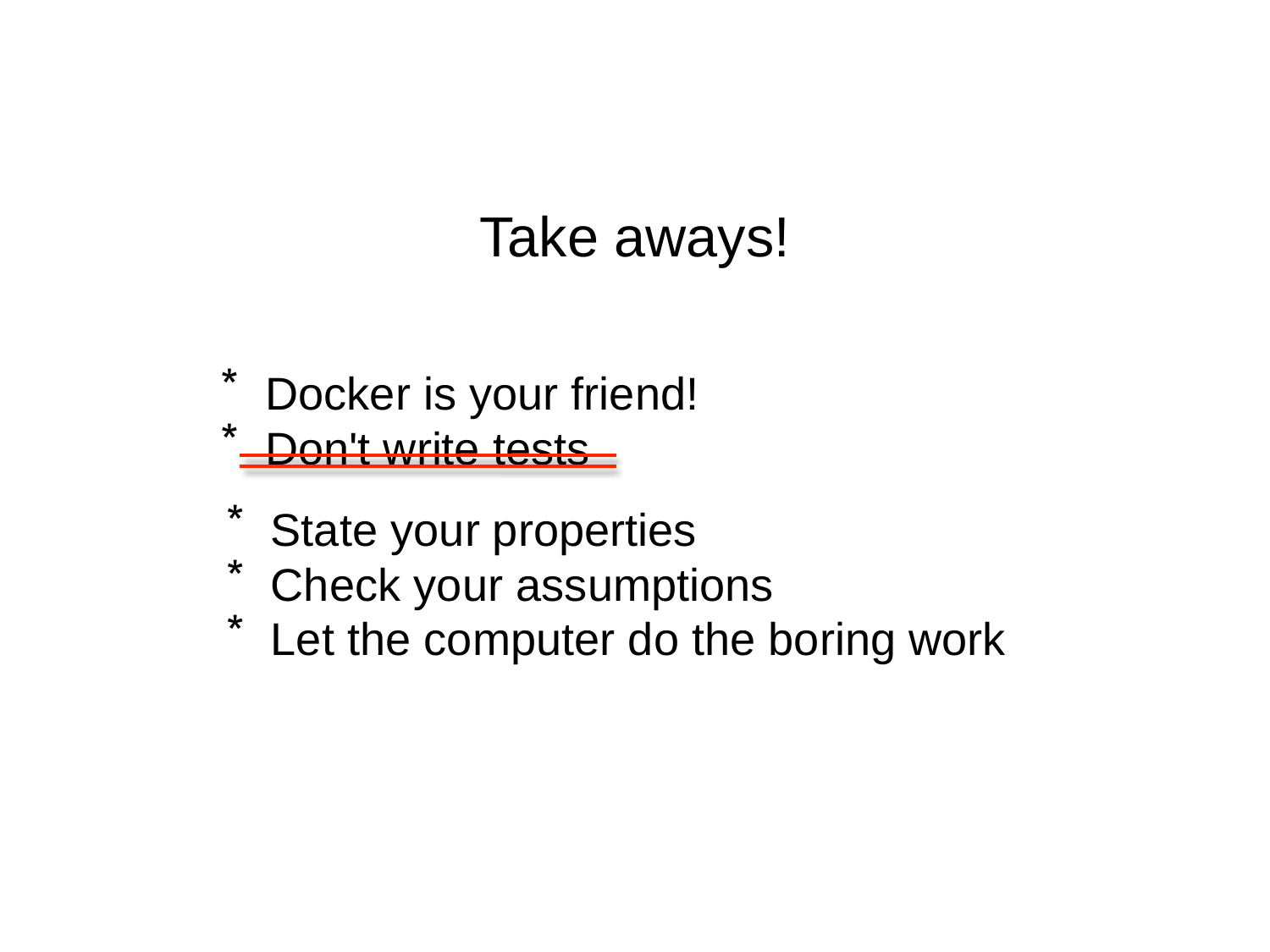

Take aways!
Docker is your friend!
Don't write tests

State your properties
Check your assumptions
Let the computer do the boring work